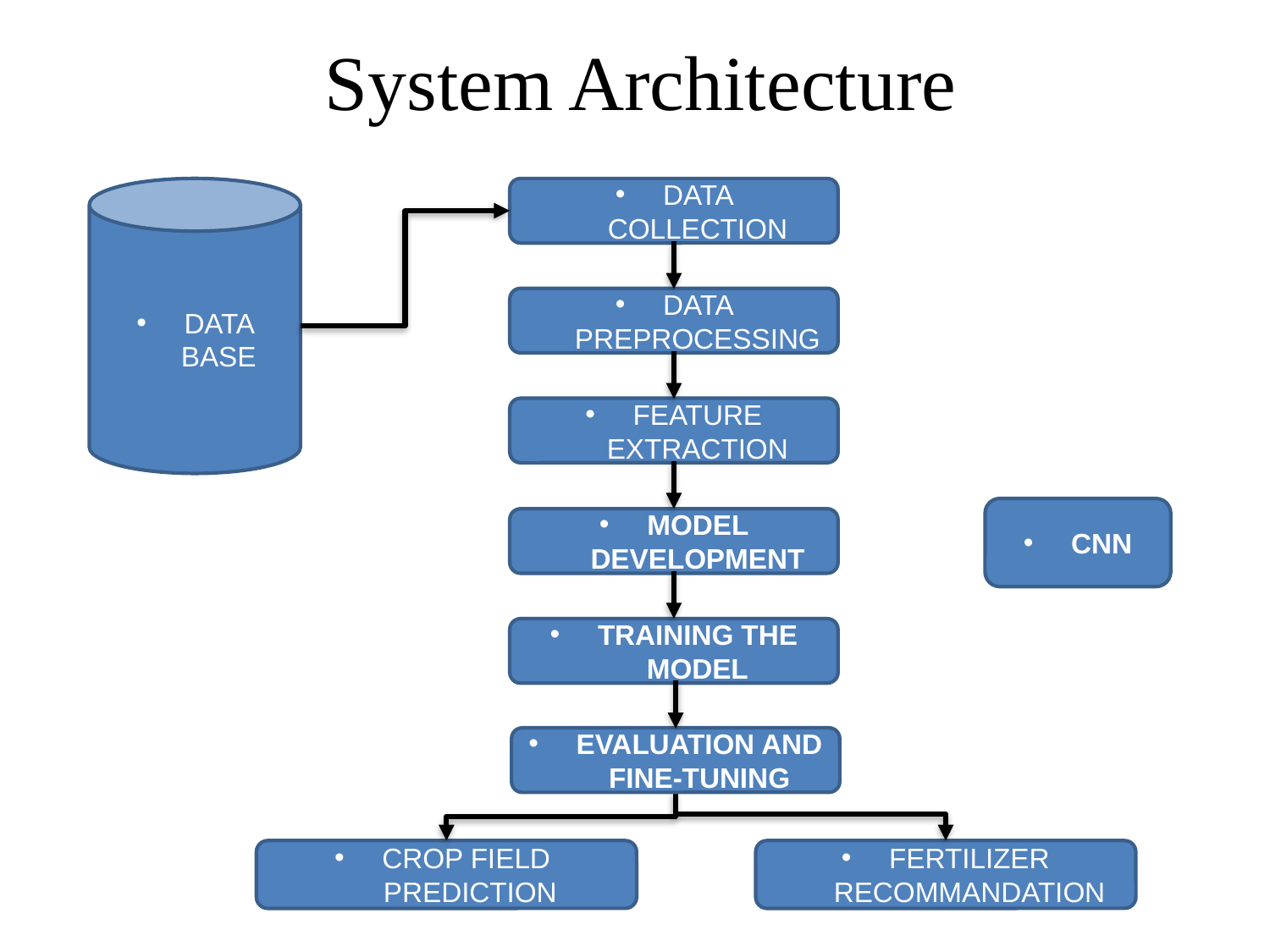

# System Architecture
DATA BASE
DATA COLLECTION
DATA PREPROCESSING
FEATURE EXTRACTION
CNN
MODEL DEVELOPMENT
TRAINING THE MODEL
EVALUATION AND FINE-TUNING
CROP FIELD  PREDICTION
FERTILIZER RECOMMANDATION